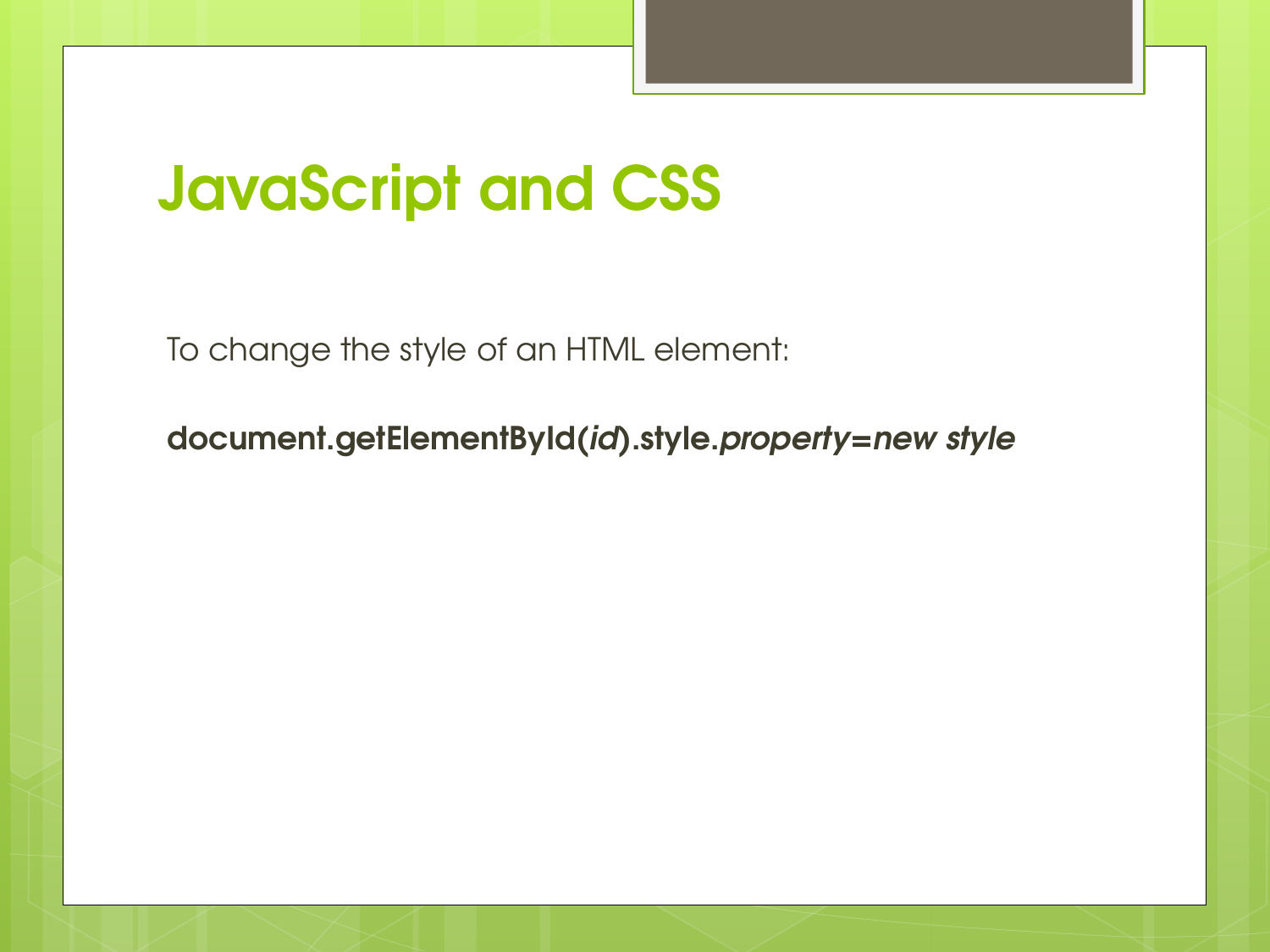

# JavaScript and CSS
To change the style of an HTML element:

document.getElementById(id).style.property=new style